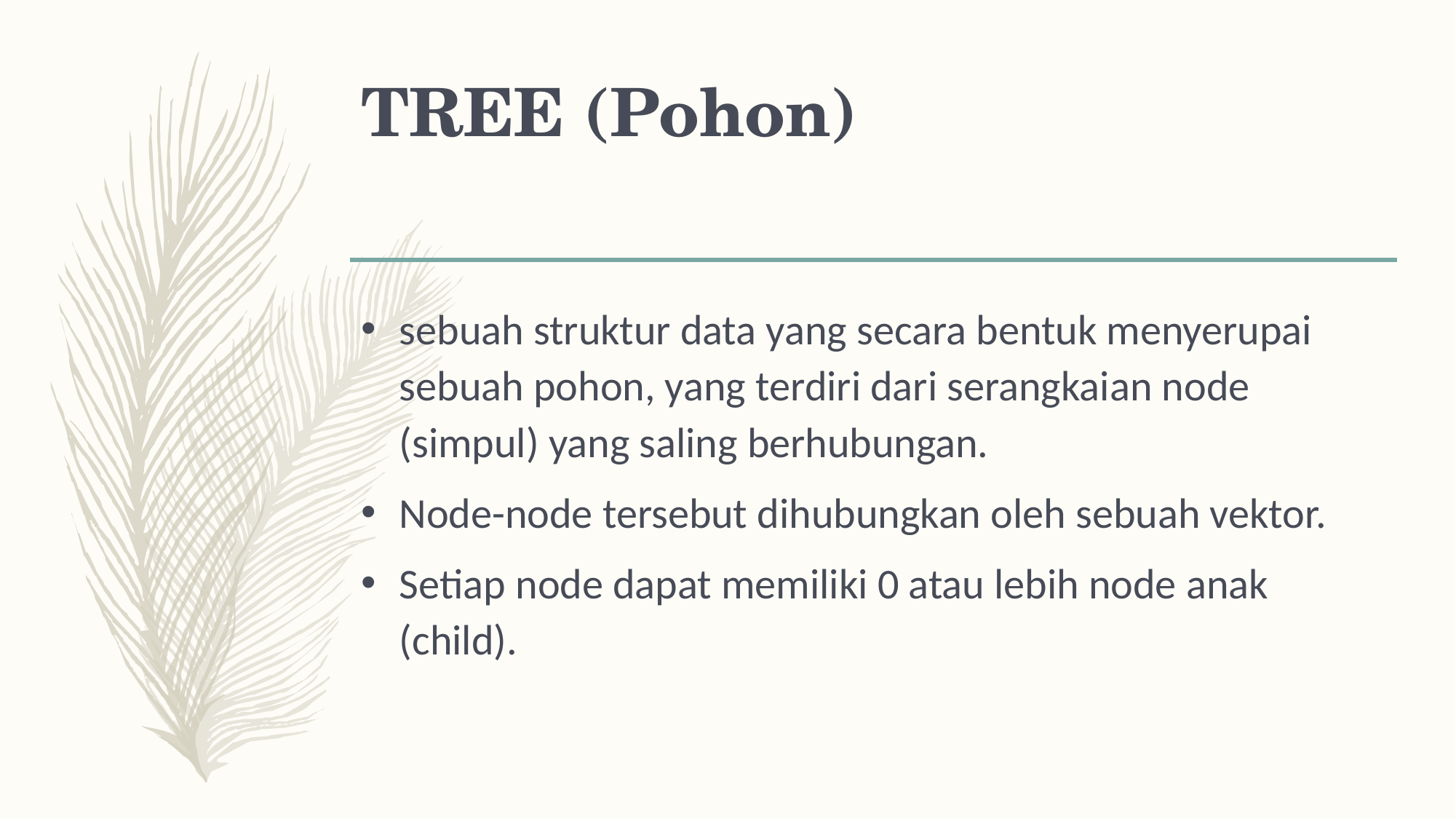

# TREE (Pohon)
sebuah struktur data yang secara bentuk menyerupai sebuah pohon, yang terdiri dari serangkaian node (simpul) yang saling berhubungan.
Node-node tersebut dihubungkan oleh sebuah vektor.
Setiap node dapat memiliki 0 atau lebih node anak (child).